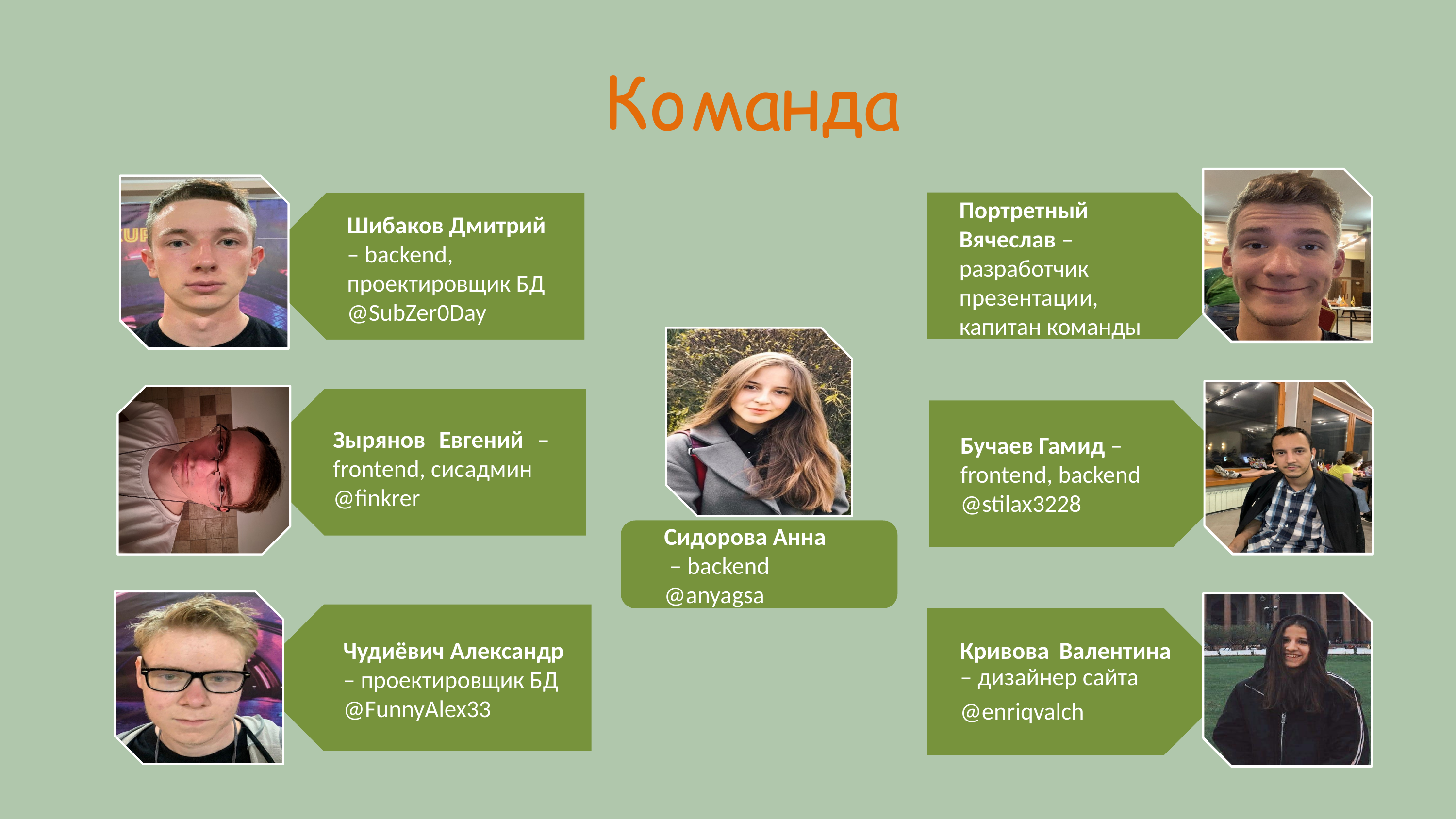

# Команда

Портретный Вячеслав – разработчик презентации, капитан команды

Шибаков Дмитрий – backend, проектировщик БД
@SubZer0Day

Шибаков Дмитрий – backend, проектировщик БД
@SubZer0Day

Зырянов Евгений – frontend, сисадмин
@finkrer

Бучаев Гамид – frontend, backend
@stilax3228

Сидорова Анна
 – backend
@anyagsa

Чудиёвич Александр – проектировщик БД
@FunnyAlex33

Кривова Валентина – дизайнер сайта
@enriqvalch